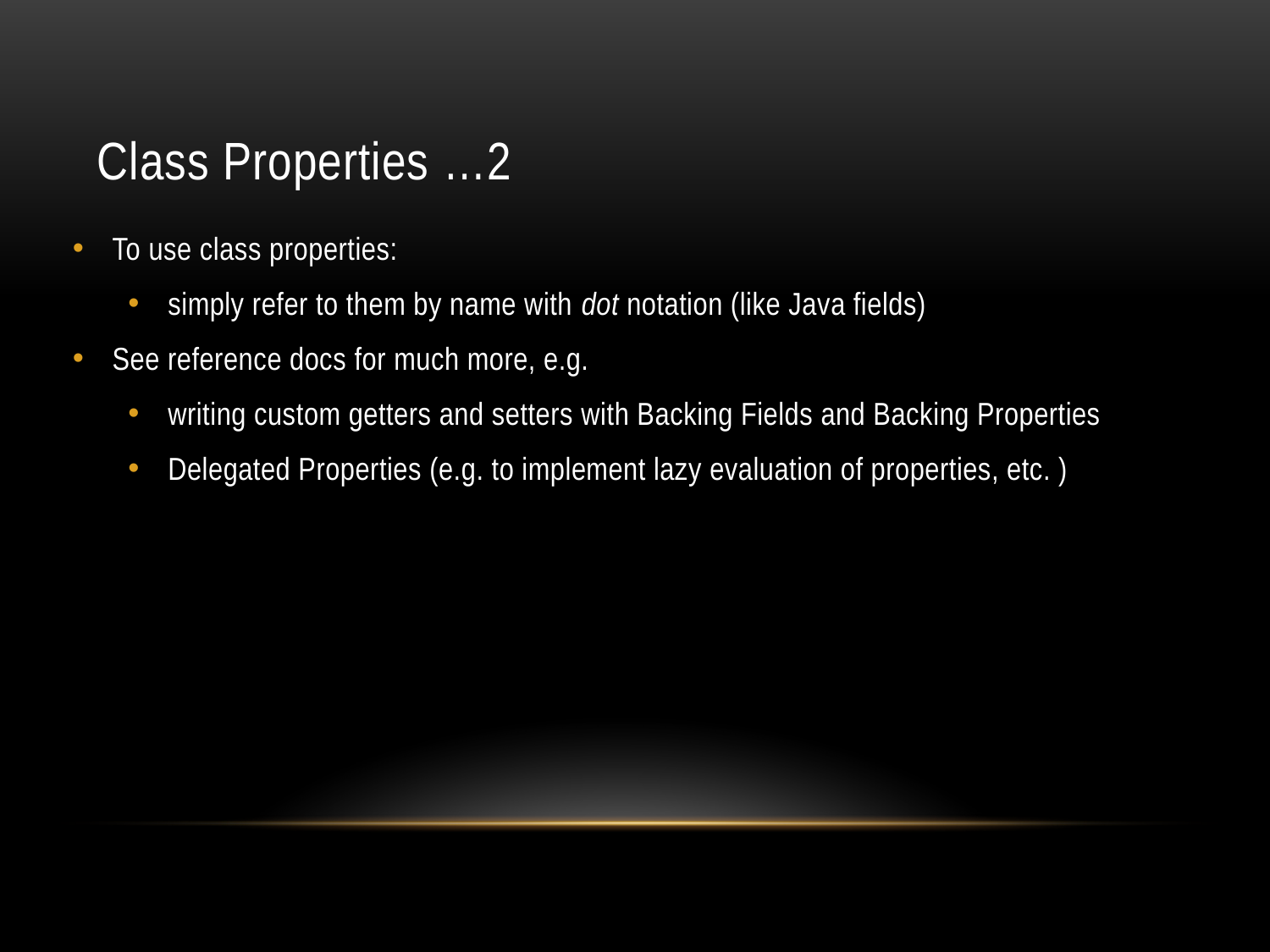

# Class Properties …2
To use class properties:
simply refer to them by name with dot notation (like Java fields)
See reference docs for much more, e.g.
writing custom getters and setters with Backing Fields and Backing Properties
Delegated Properties (e.g. to implement lazy evaluation of properties, etc. )